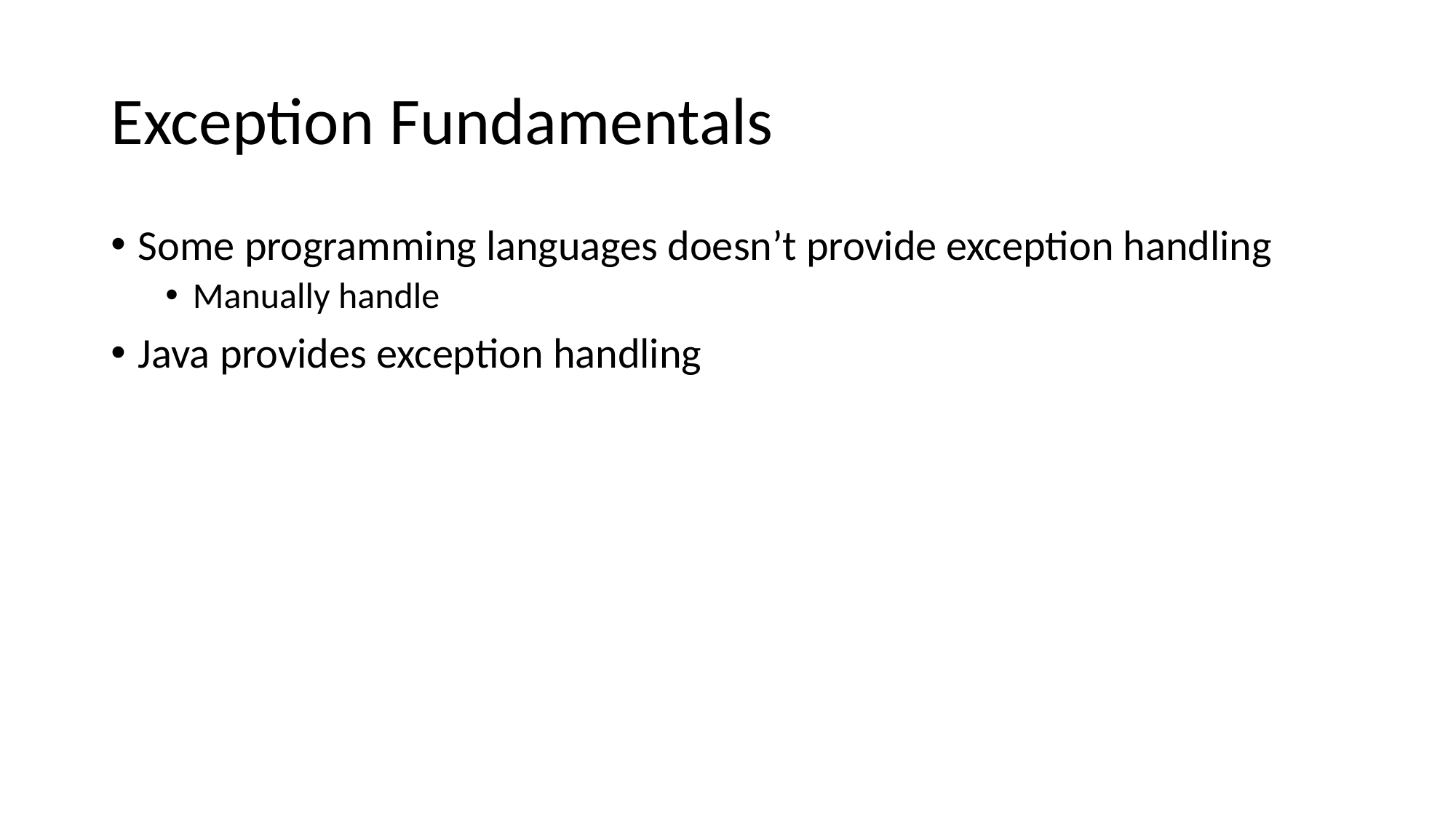

# Exception Fundamentals
Some programming languages doesn’t provide exception handling
Manually handle
Java provides exception handling